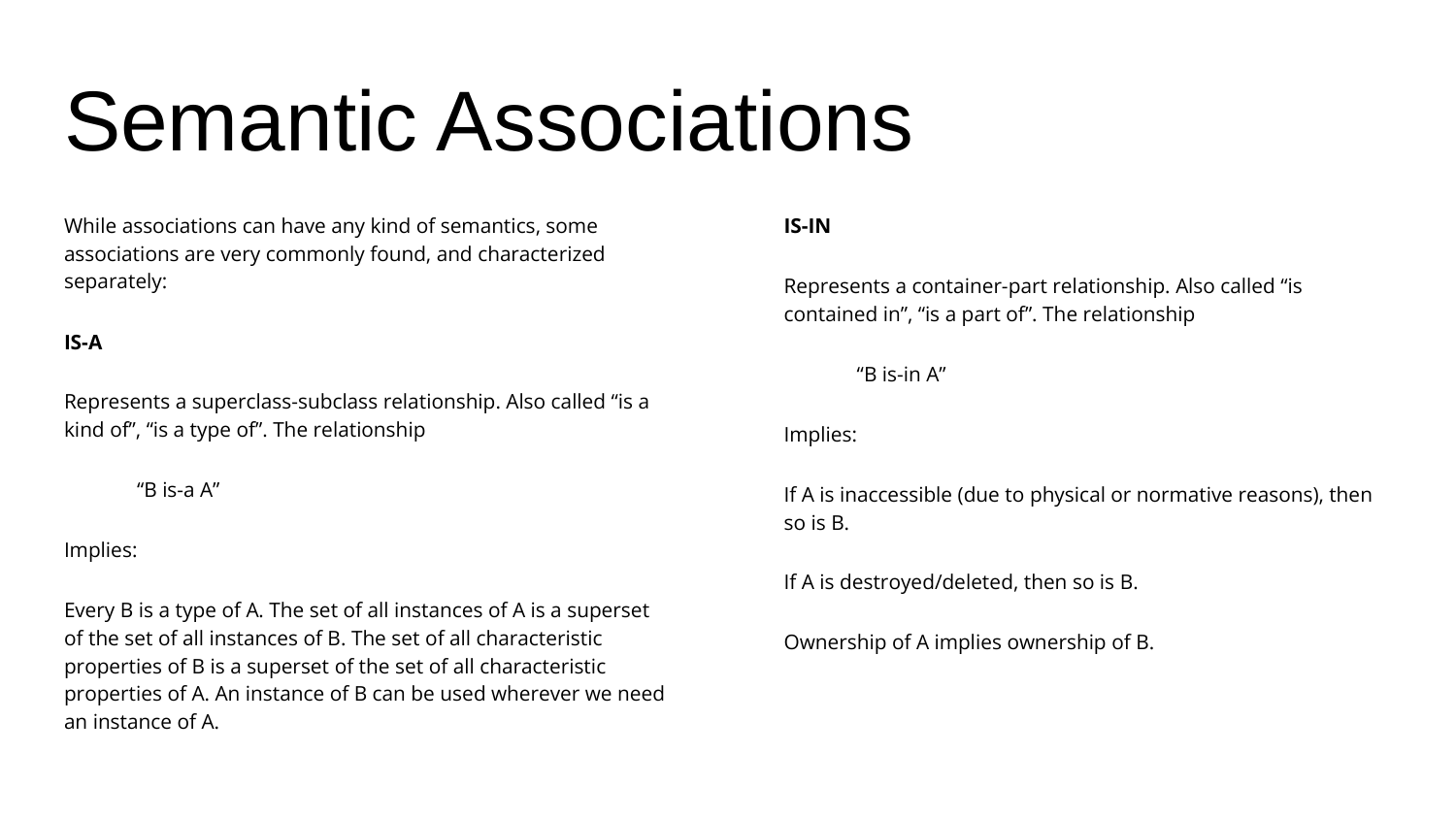

# Semantic Associations
While associations can have any kind of semantics, some associations are very commonly found, and characterized separately:
IS-A
Represents a superclass-subclass relationship. Also called “is a kind of”, “is a type of”. The relationship
“B is-a A”
Implies:
Every B is a type of A. The set of all instances of A is a superset of the set of all instances of B. The set of all characteristic properties of B is a superset of the set of all characteristic properties of A. An instance of B can be used wherever we need an instance of A.

IS-IN
Represents a container-part relationship. Also called “is contained in”, “is a part of”. The relationship
“B is-in A”
Implies:
If A is inaccessible (due to physical or normative reasons), then so is B.
If A is destroyed/deleted, then so is B.
Ownership of A implies ownership of B.